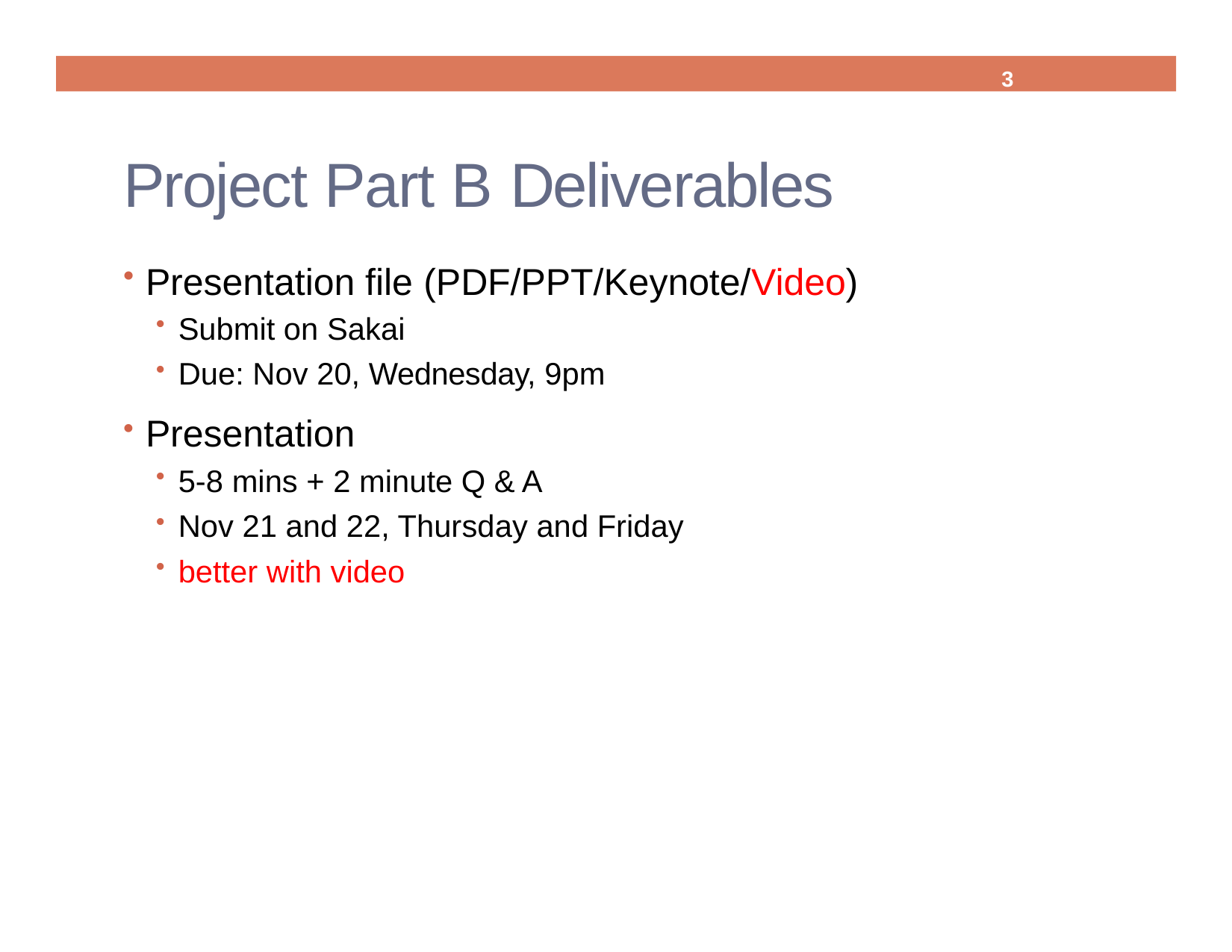

3
# Project Part B Deliverables
Presentation file (PDF/PPT/Keynote/Video)
Submit on Sakai
Due: Nov 20, Wednesday, 9pm
Presentation
5-8 mins + 2 minute Q & A
Nov 21 and 22, Thursday and Friday
better with video